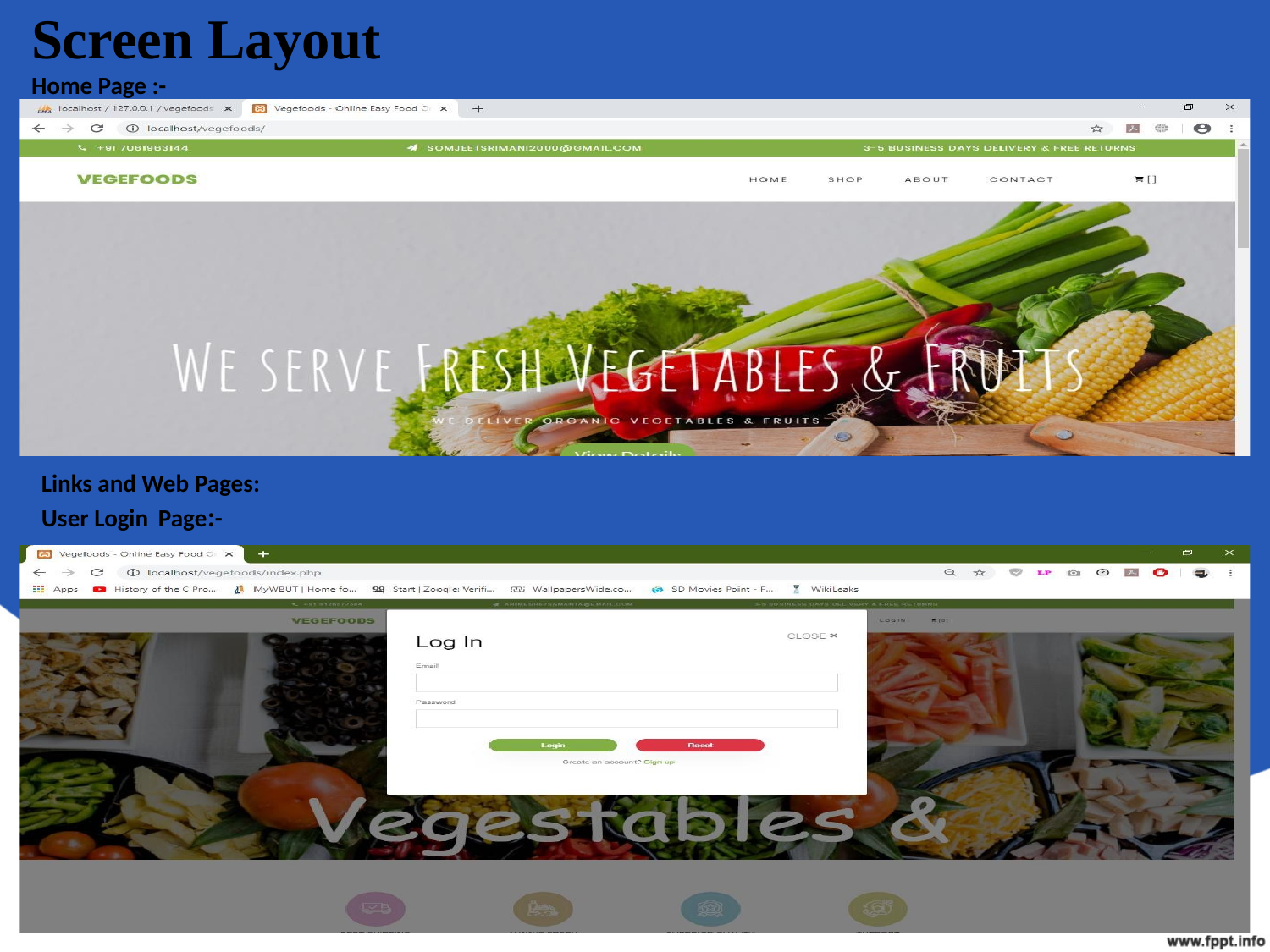

Screen Layout
Home Page :-

Links and Web Pages:
User Login Page:-